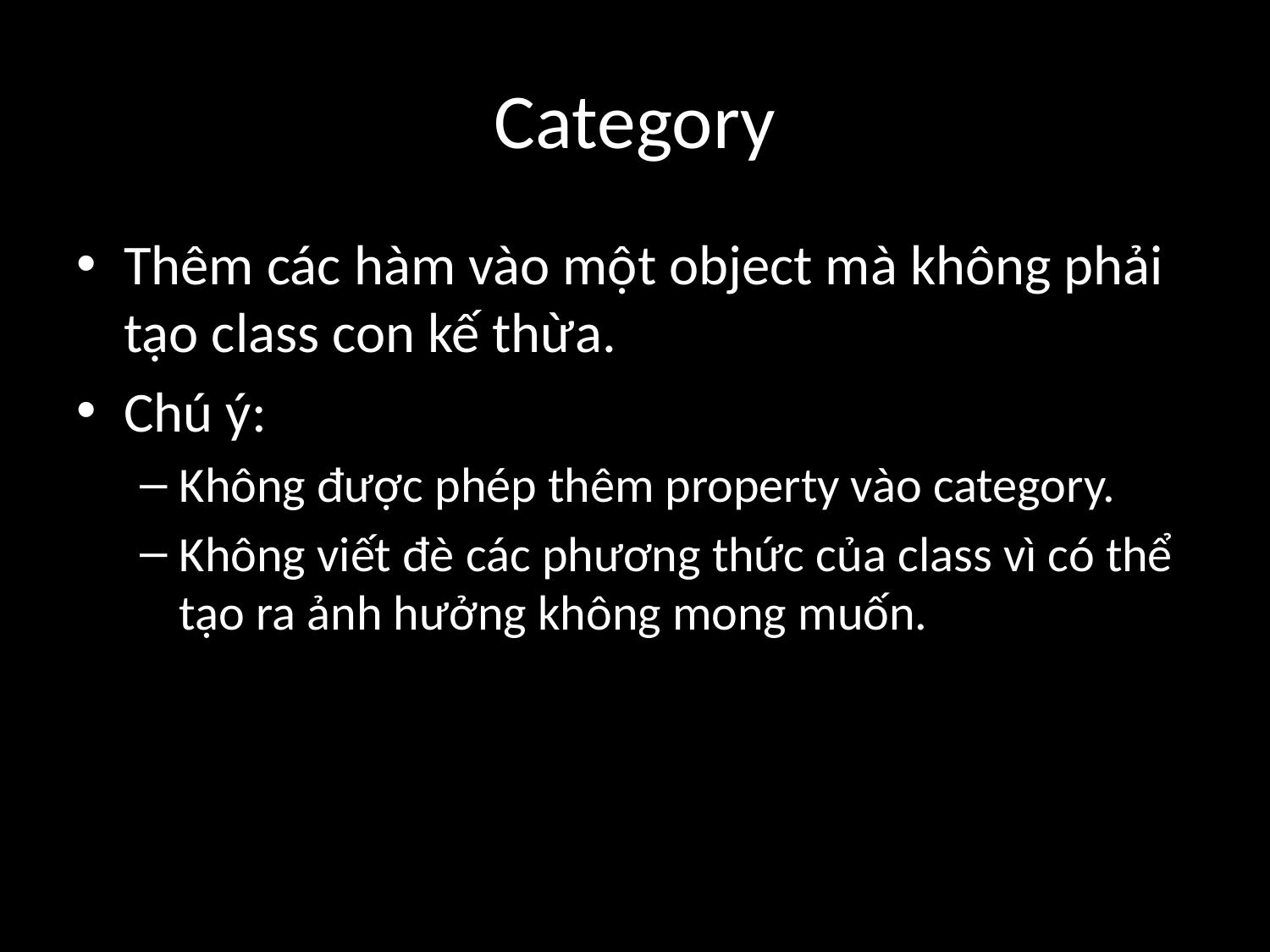

# Category
Thêm các hàm vào một object mà không phải tạo class con kế thừa.
Chú ý:
Không được phép thêm property vào category.
Không viết đè các phương thức của class vì có thể tạo ra ảnh hưởng không mong muốn.